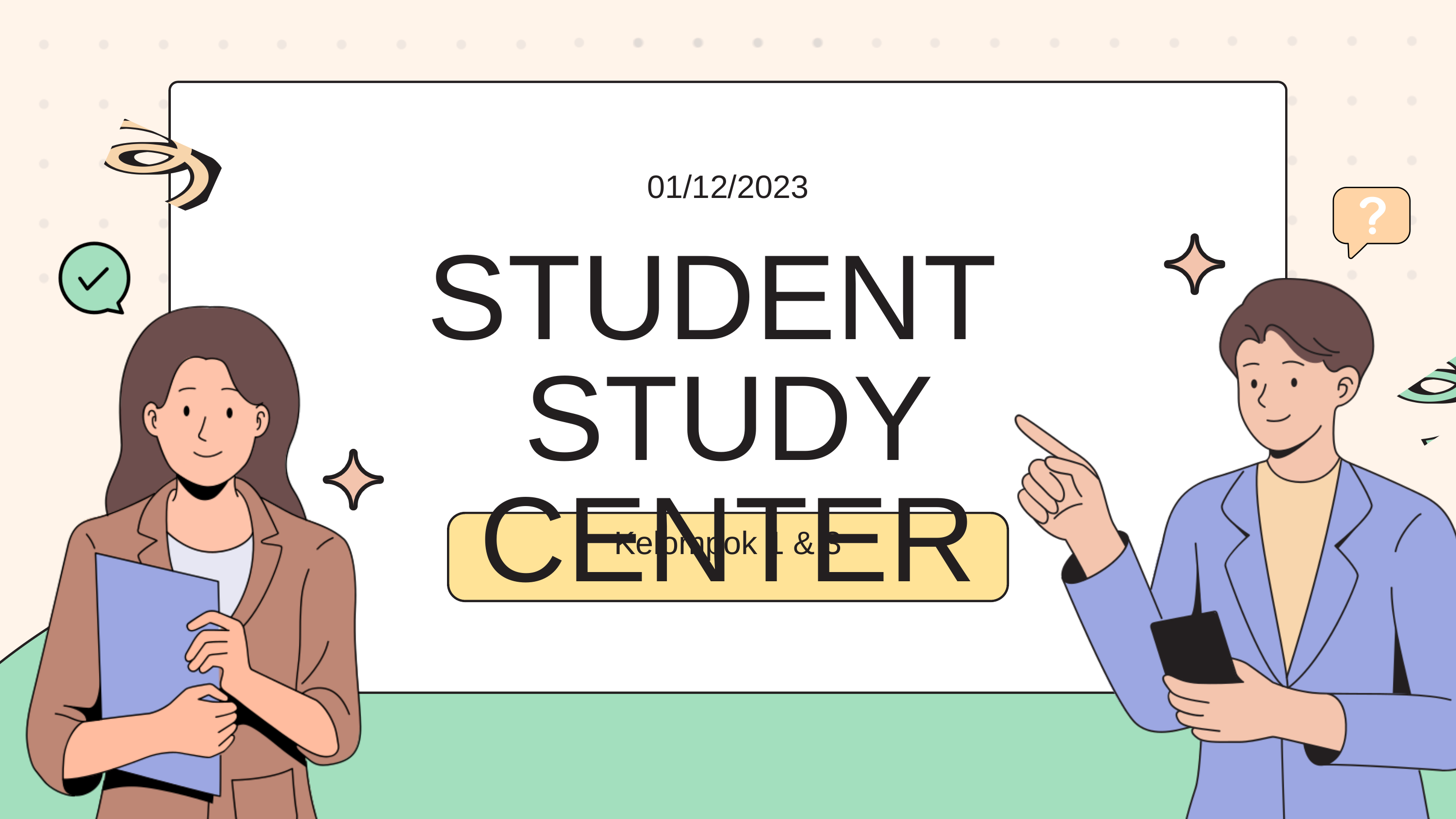

01/12/2023

STUDENT
STUDY CENTER

Kelompok 1 & 3